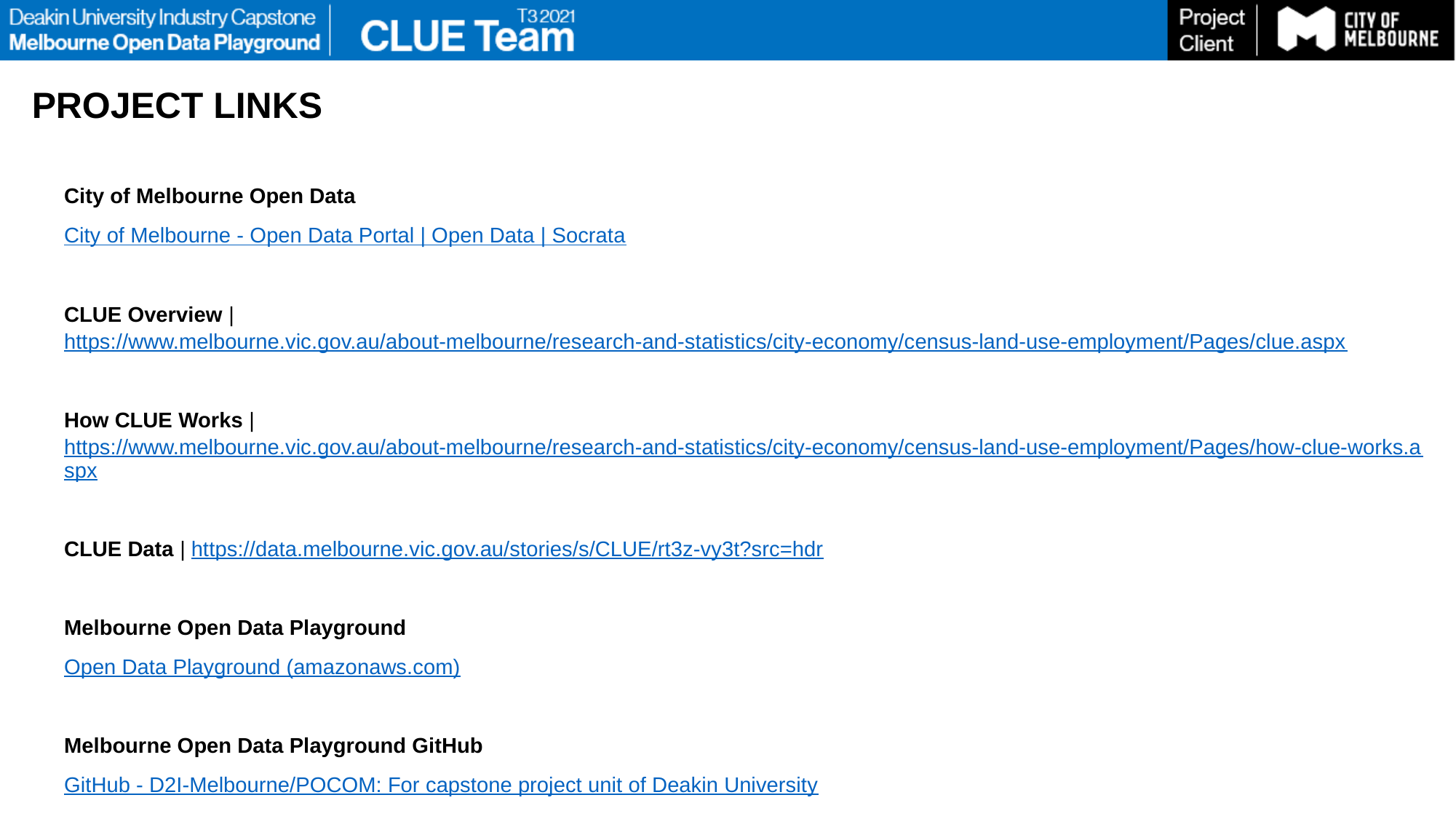

PROJECT LINKS

City of Melbourne Open Data
City of Melbourne - Open Data Portal | Open Data | Socrata

CLUE Overview | https://www.melbourne.vic.gov.au/about-melbourne/research-and-statistics/city-economy/census-land-use-employment/Pages/clue.aspx

How CLUE Works | https://www.melbourne.vic.gov.au/about-melbourne/research-and-statistics/city-economy/census-land-use-employment/Pages/how-clue-works.aspx

CLUE Data | https://data.melbourne.vic.gov.au/stories/s/CLUE/rt3z-vy3t?src=hdr

Melbourne Open Data Playground
Open Data Playground (amazonaws.com)

Melbourne Open Data Playground GitHub
GitHub - D2I-Melbourne/POCOM: For capstone project unit of Deakin University